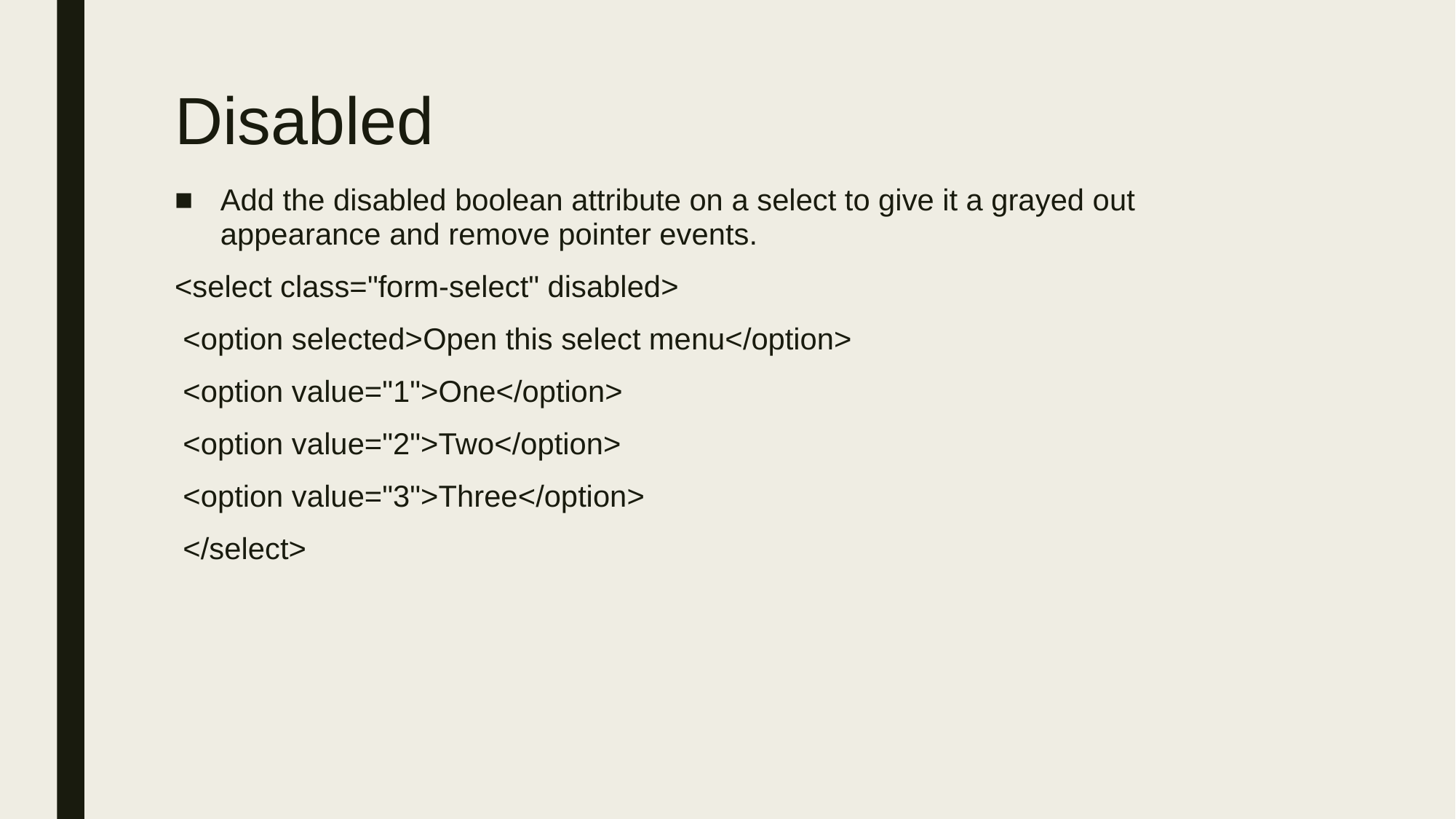

# Disabled
Add the disabled boolean attribute on a select to give it a grayed out appearance and remove pointer events.
<select class="form-select" disabled>
 <option selected>Open this select menu</option>
 <option value="1">One</option>
 <option value="2">Two</option>
 <option value="3">Three</option>
 </select>